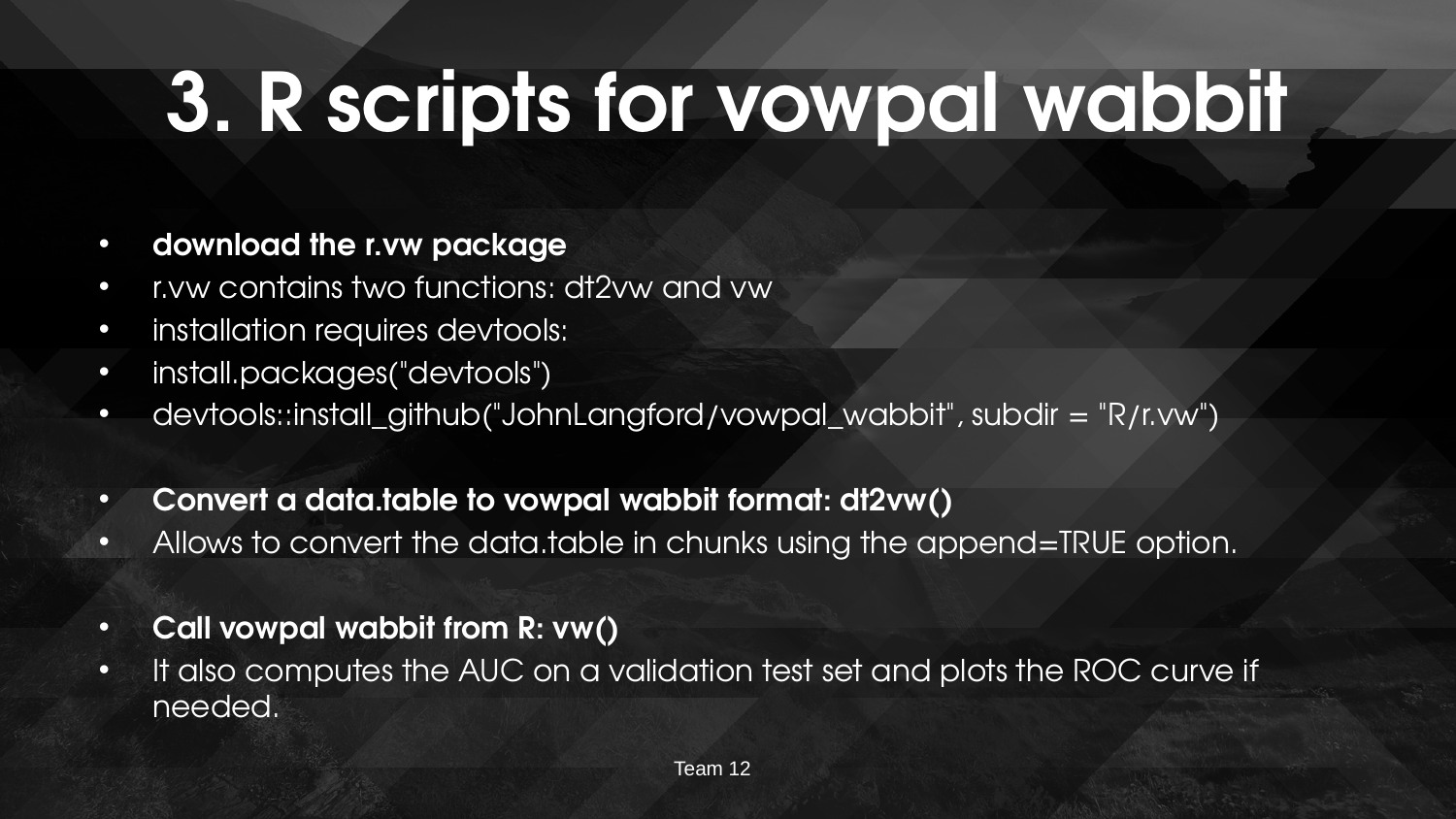

# 3. R scripts for vowpal wabbit
download the r.vw package
r.vw contains two functions: dt2vw and vw
installation requires devtools:
install.packages("devtools")
devtools::install_github("JohnLangford/vowpal_wabbit", subdir = "R/r.vw")

Convert a data.table to vowpal wabbit format: dt2vw()
Allows to convert the data.table in chunks using the append=TRUE option.

Call vowpal wabbit from R: vw()
It also computes the AUC on a validation test set and plots the ROC curve if needed.

Team 12